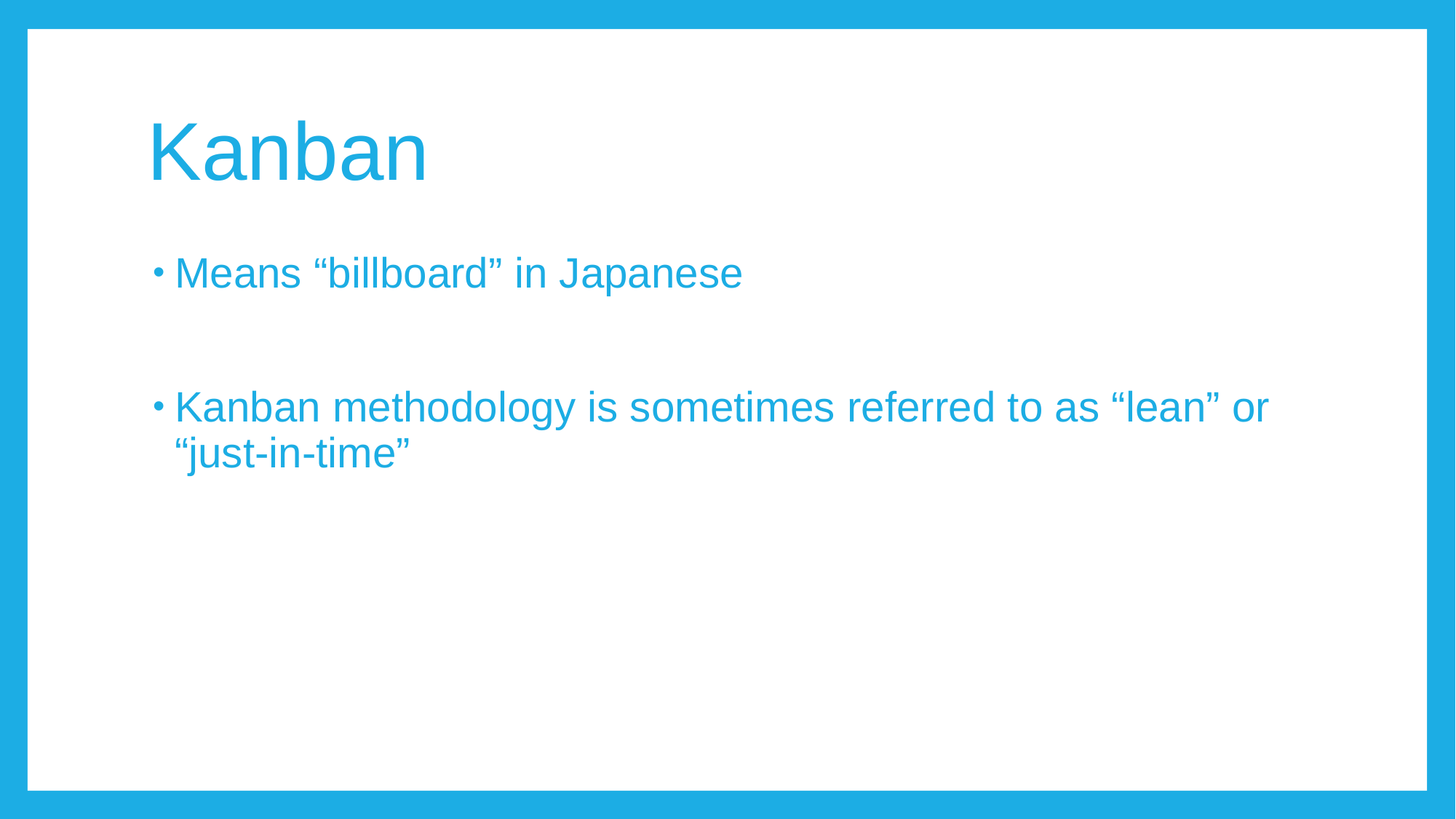

# Kanban
Means “billboard” in Japanese

Kanban methodology is sometimes referred to as “lean” or “just-in-time”